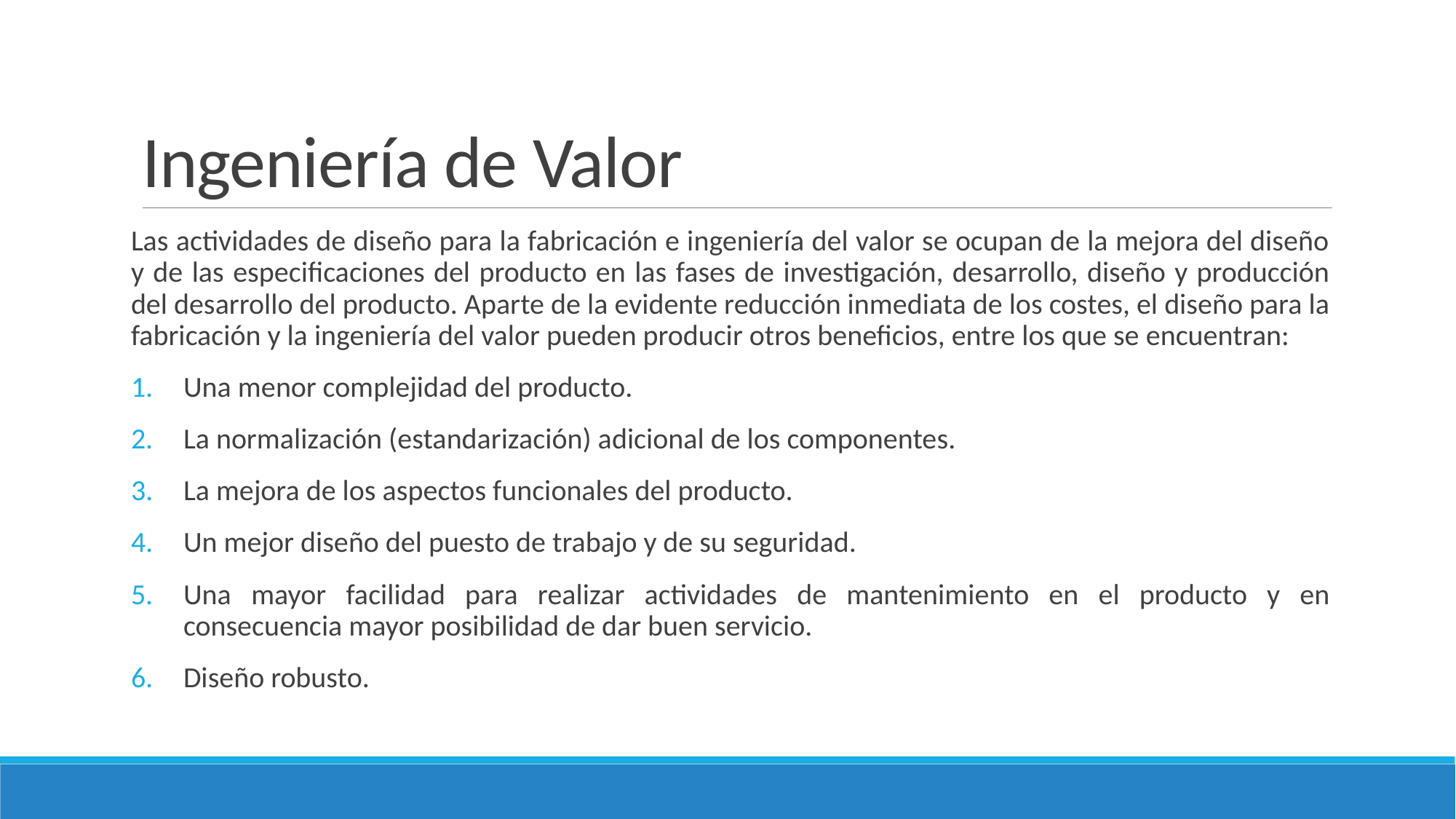

# Ingeniería de Valor
Las actividades de diseño para la fabricación e ingeniería del valor se ocupan de la mejora del diseño y de las especificaciones del producto en las fases de investigación, desarrollo, diseño y producción del desarrollo del producto. Aparte de la evidente reducción inmediata de los costes, el diseño para la fabricación y la ingeniería del valor pueden producir otros beneficios, entre los que se encuentran:
Una menor complejidad del producto.
La normalización (estandarización) adicional de los componentes.
La mejora de los aspectos funcionales del producto.
Un mejor diseño del puesto de trabajo y de su seguridad.
Una mayor facilidad para realizar actividades de mantenimiento en el producto y en consecuencia mayor posibilidad de dar buen servicio.
Diseño robusto.